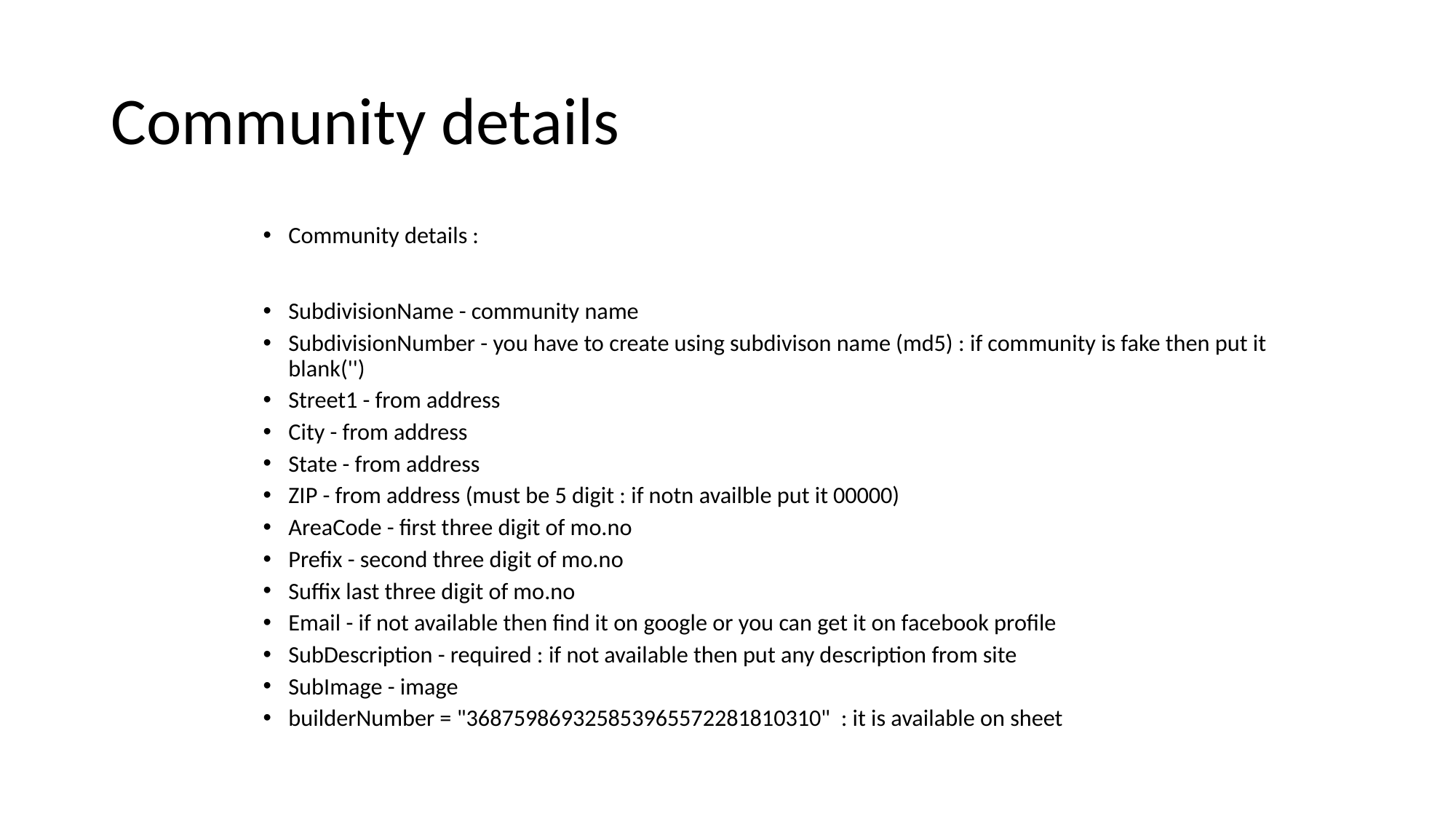

# Community details
Community details :

SubdivisionName - community name
SubdivisionNumber - you have to create using subdivison name (md5) : if community is fake then put it blank('')
Street1 - from address
City - from address
State - from address
ZIP - from address (must be 5 digit : if notn availble put it 00000)
AreaCode - first three digit of mo.no
Prefix - second three digit of mo.no
Suffix last three digit of mo.no
Email - if not available then find it on google or you can get it on facebook profile
SubDescription - required : if not available then put any description from site
SubImage - image
builderNumber = "368759869325853965572281810310"  : it is available on sheet